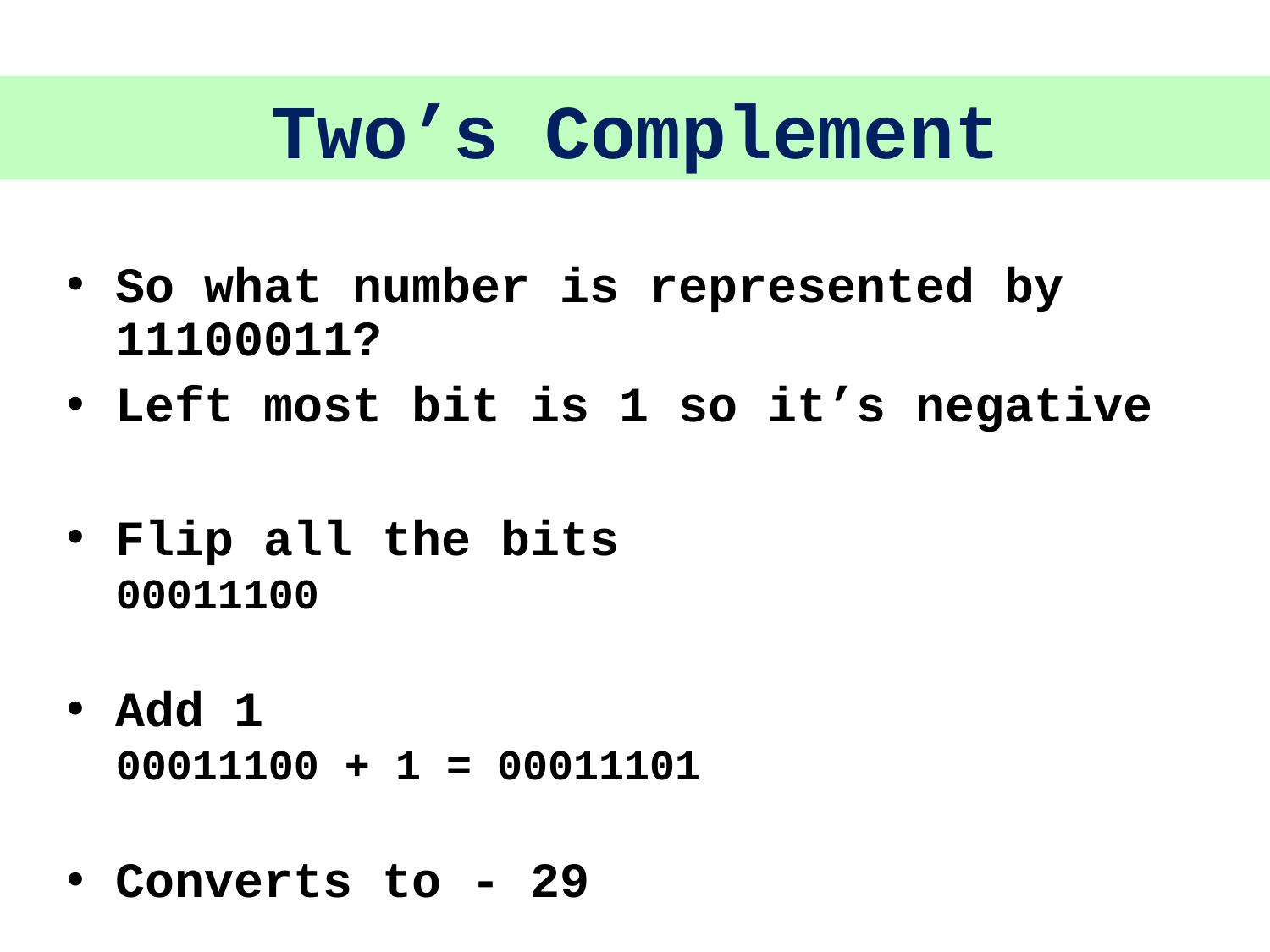

Two’s Complement
So what number is represented by 11100011?
Left most bit is 1 so it’s negative

Flip all the bits
	00011100

Add 1
	00011100 + 1 = 00011101

Converts to - 29